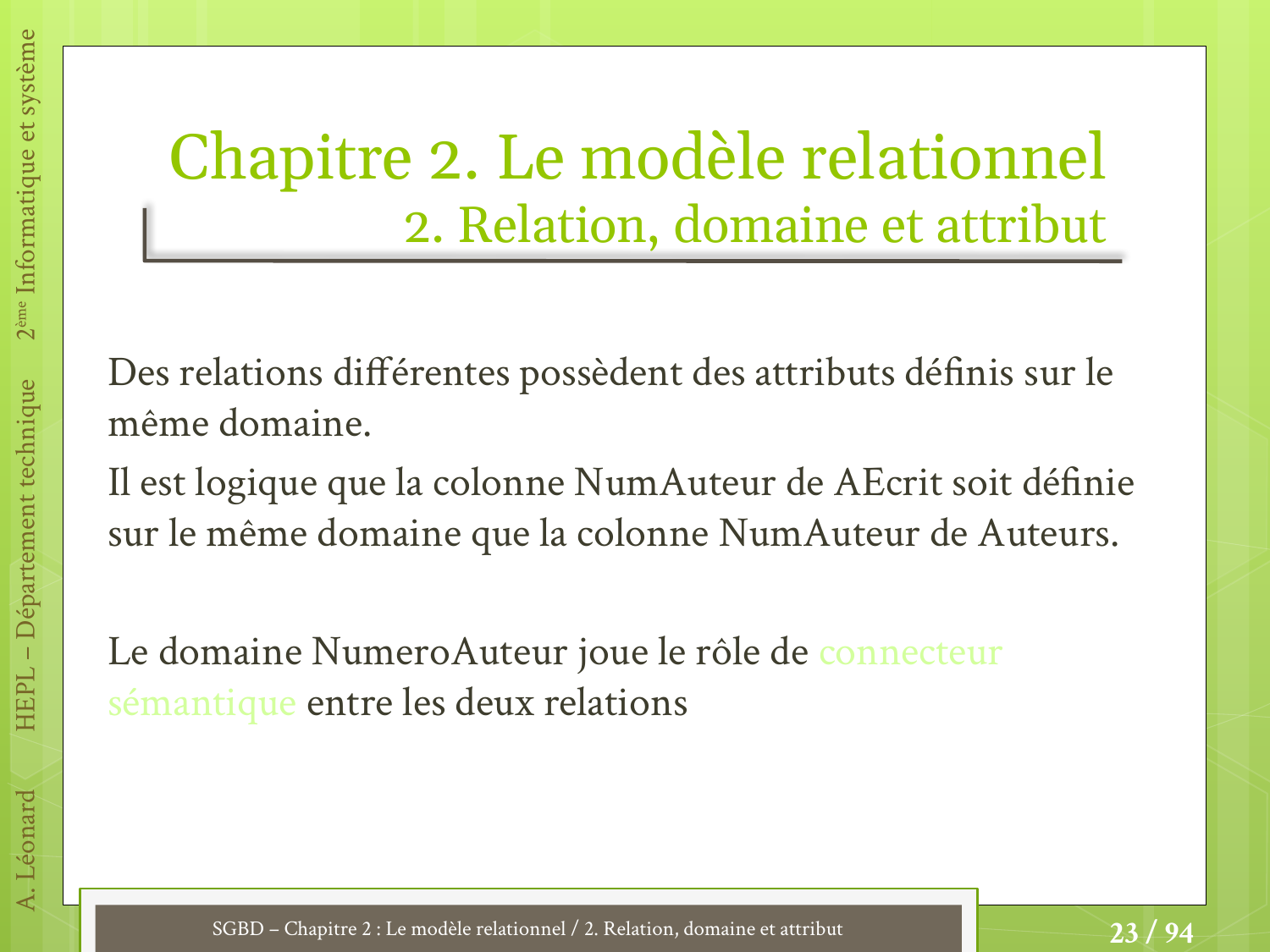

# Chapitre 2. Le modèle relationnel 2. Relation, domaine et attribut
Des relations différentes possèdent des attributs définis sur le même domaine.
Il est logique que la colonne NumAuteur de AEcrit soit définie sur le même domaine que la colonne NumAuteur de Auteurs.

Le domaine NumeroAuteur joue le rôle de connecteur sémantique entre les deux relations
SGBD – Chapitre 2 : Le modèle relationnel / 2. Relation, domaine et attribut